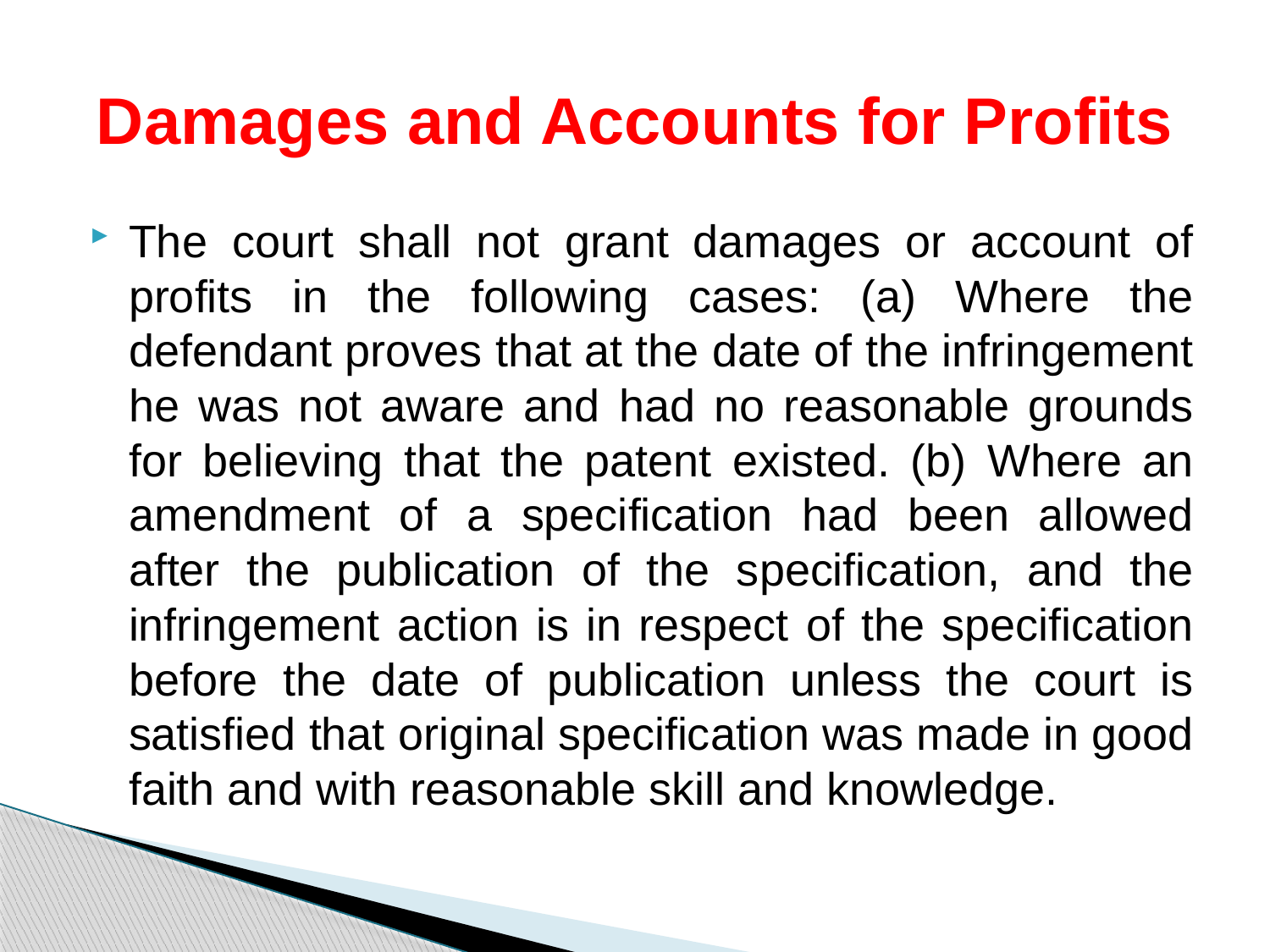

# Damages and Accounts for Profits
The court shall not grant damages or account of profits in the following cases: (a) Where the defendant proves that at the date of the infringement he was not aware and had no reasonable grounds for believing that the patent existed. (b) Where an amendment of a specification had been allowed after the publication of the specification, and the infringement action is in respect of the specification before the date of publication unless the court is satisfied that original specification was made in good faith and with reasonable skill and knowledge.